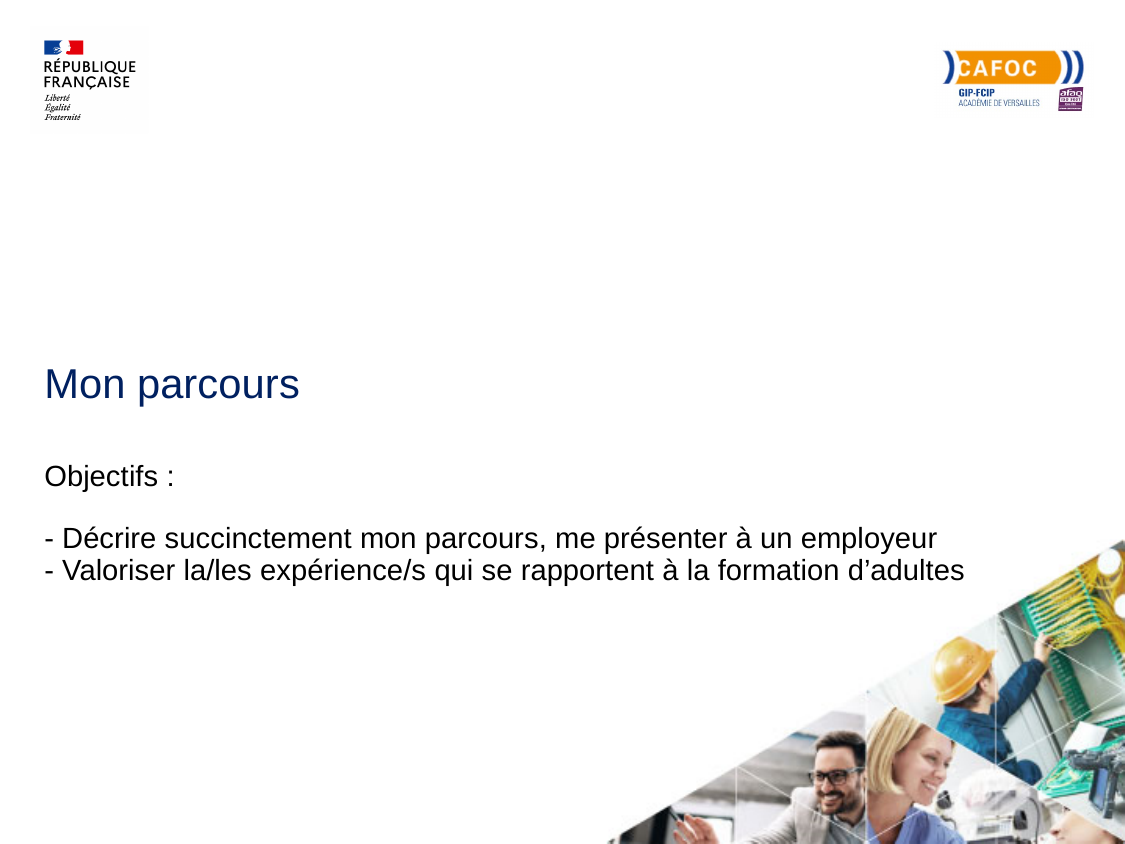

# Mon parcours Objectifs : - Décrire succinctement mon parcours, me présenter à un employeur - Valoriser la/les expérience/s qui se rapportent à la formation d’adultes